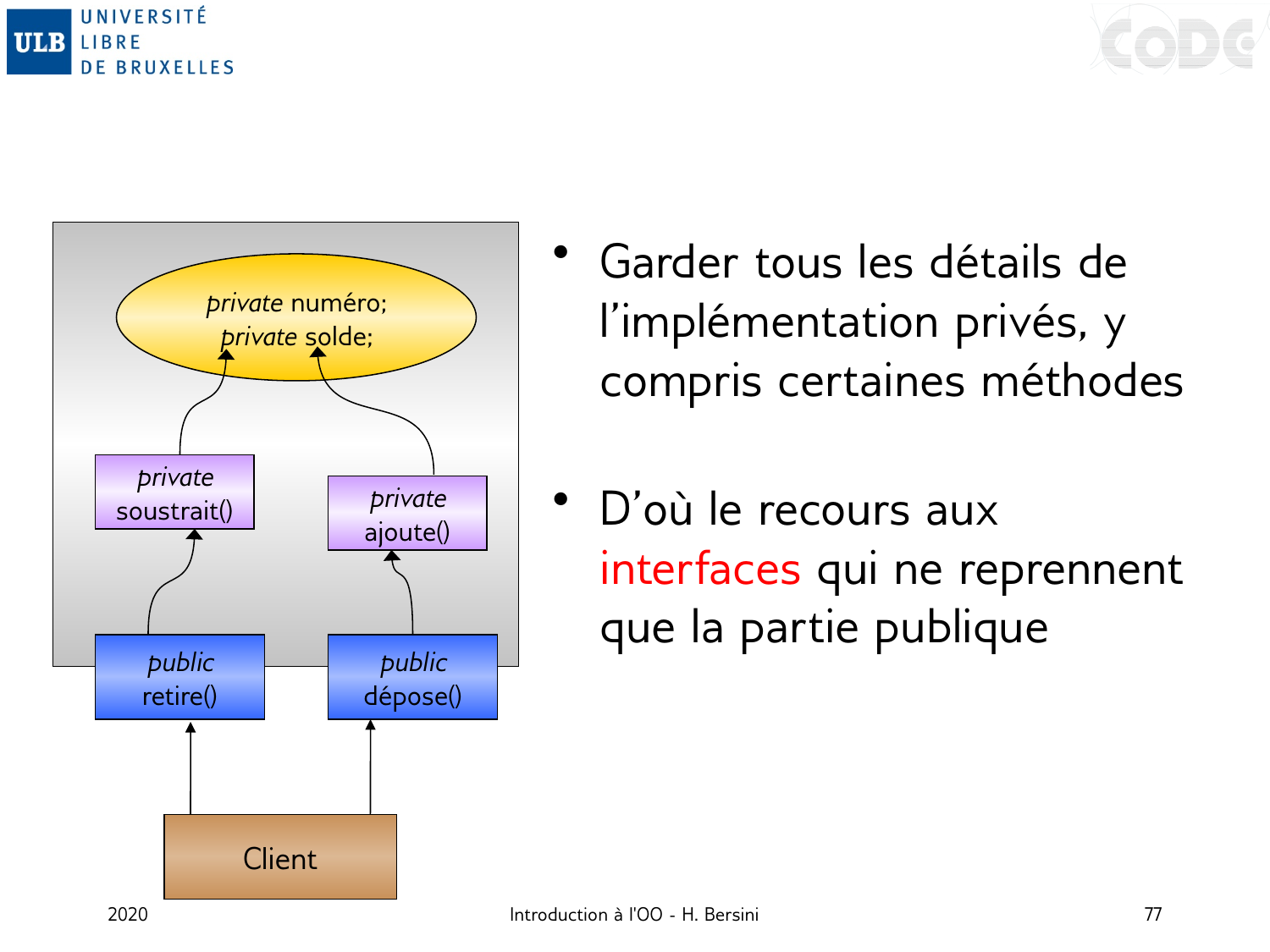

#

Garder tous les détails de l’implémentation privés, y compris certaines méthodes

D’où le recours aux interfaces qui ne reprennent que la partie publique
private numéro;
private solde;
private
soustrait()
private
ajoute()
public
retire()
public
dépose()

Client
2020
Introduction à l'OO - H. Bersini
77